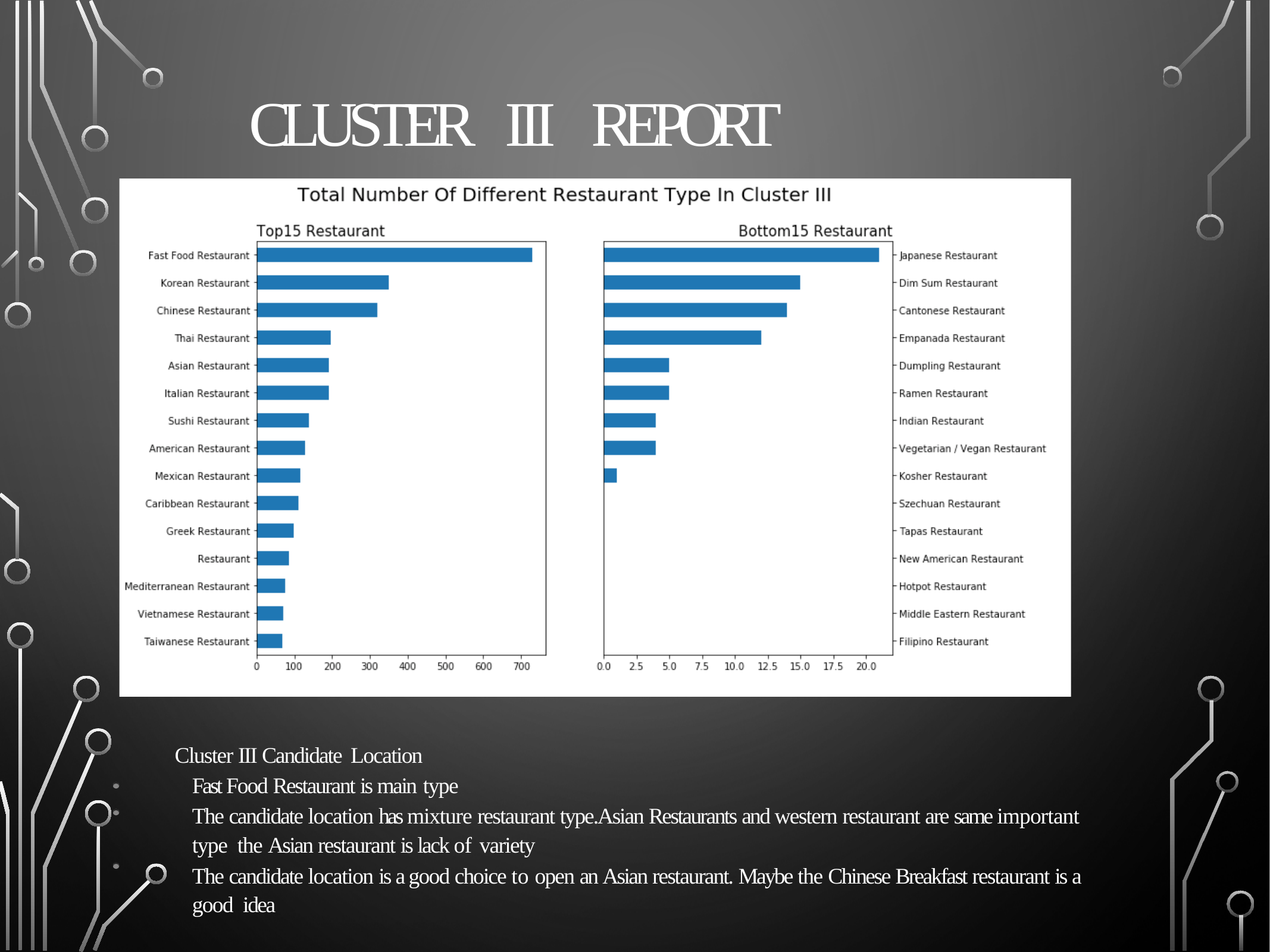

# CLUSTER   III   REPORT

Cluster III Candidate Location
Fast Food Restaurant is main type
The candidate location has mixture restaurant type.Asian Restaurants and western restaurant are same important type  the Asian restaurant is lack of variety
The candidate location is a good choice to open an Asian restaurant. Maybe the Chinese Breakfast restaurant is a good  idea